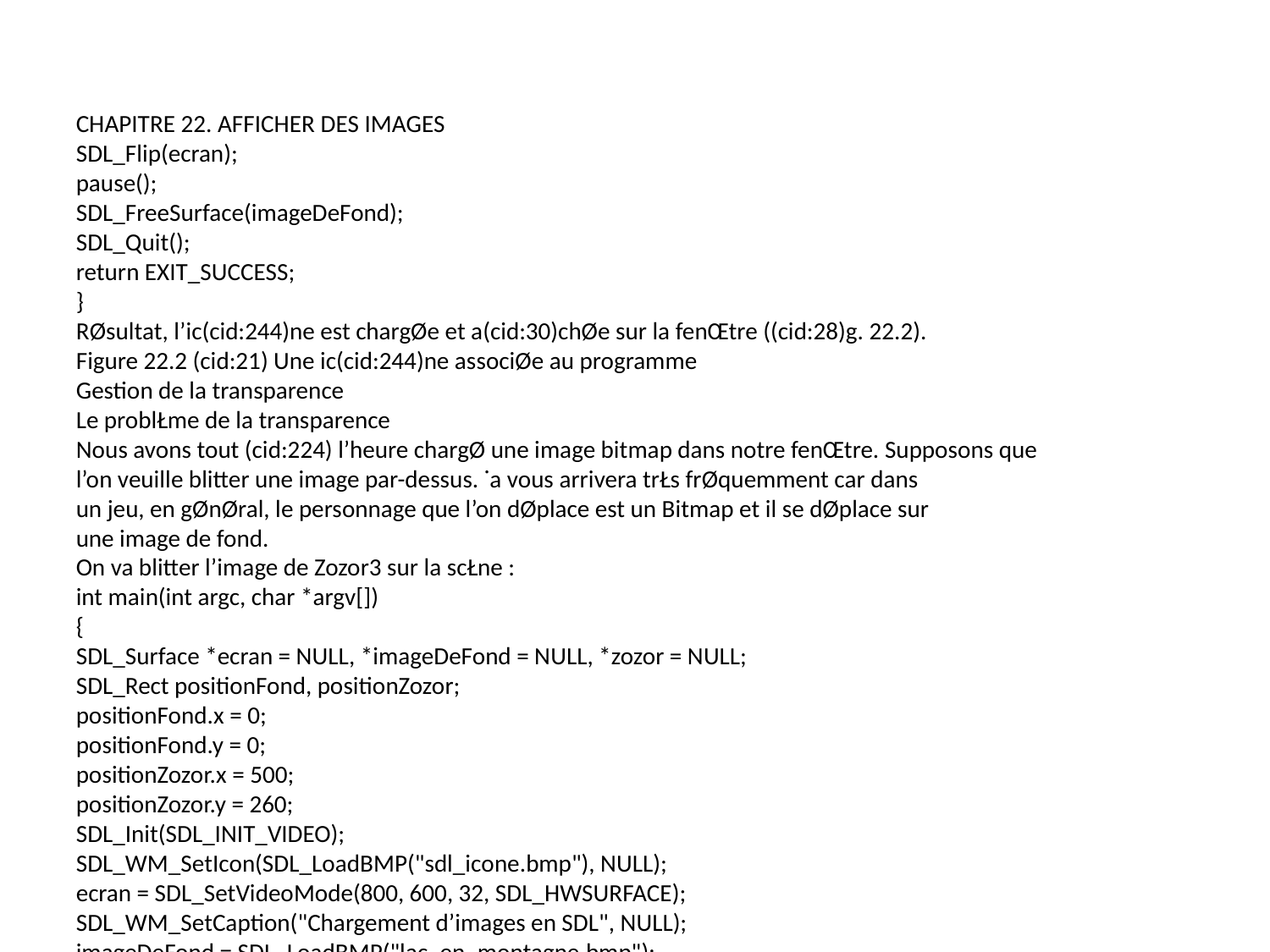

CHAPITRE 22. AFFICHER DES IMAGES
SDL_Flip(ecran);
pause();
SDL_FreeSurface(imageDeFond);
SDL_Quit();
return EXIT_SUCCESS;
}
RØsultat, l’ic(cid:244)ne est chargØe et a(cid:30)chØe sur la fenŒtre ((cid:28)g. 22.2).
Figure 22.2 (cid:21) Une ic(cid:244)ne associØe au programme
Gestion de la transparence
Le problŁme de la transparence
Nous avons tout (cid:224) l’heure chargØ une image bitmap dans notre fenŒtre. Supposons que
l’on veuille blitter une image par-dessus. ˙a vous arrivera trŁs frØquemment car dans
un jeu, en gØnØral, le personnage que l’on dØplace est un Bitmap et il se dØplace sur
une image de fond.
On va blitter l’image de Zozor3 sur la scŁne :
int main(int argc, char *argv[])
{
SDL_Surface *ecran = NULL, *imageDeFond = NULL, *zozor = NULL;
SDL_Rect positionFond, positionZozor;
positionFond.x = 0;
positionFond.y = 0;
positionZozor.x = 500;
positionZozor.y = 260;
SDL_Init(SDL_INIT_VIDEO);
SDL_WM_SetIcon(SDL_LoadBMP("sdl_icone.bmp"), NULL);
ecran = SDL_SetVideoMode(800, 600, 32, SDL_HWSURFACE);
SDL_WM_SetCaption("Chargement d’images en SDL", NULL);
imageDeFond = SDL_LoadBMP("lac_en_montagne.bmp");
SDL_BlitSurface(imageDeFond, NULL, ecran, &positionFond);
3. Ils’agitdelabonnevieillemascotteduSiteduZØropourceuxquineleconna(cid:238)traientpas.
338